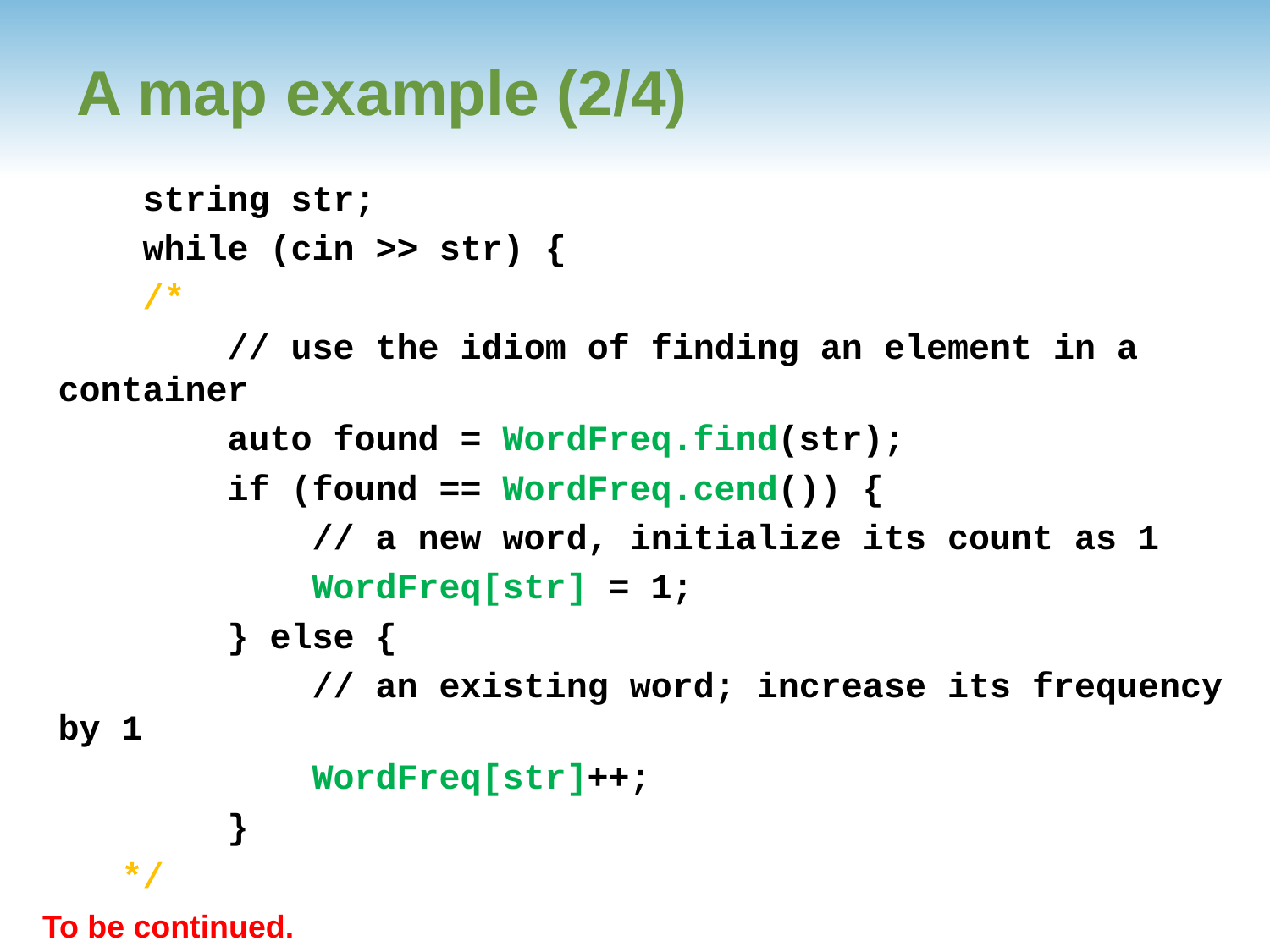

# A map example (2/4)
    string str;
    while (cin >> str) {
    /*
        // use the idiom of finding an element in a container
        auto found = WordFreq.find(str);
        if (found == WordFreq.cend()) {
            // a new word, initialize its count as 1
            WordFreq[str] = 1;
        } else {
            // an existing word; increase its frequency by 1
            WordFreq[str]++;
        }
   */
To be continued.